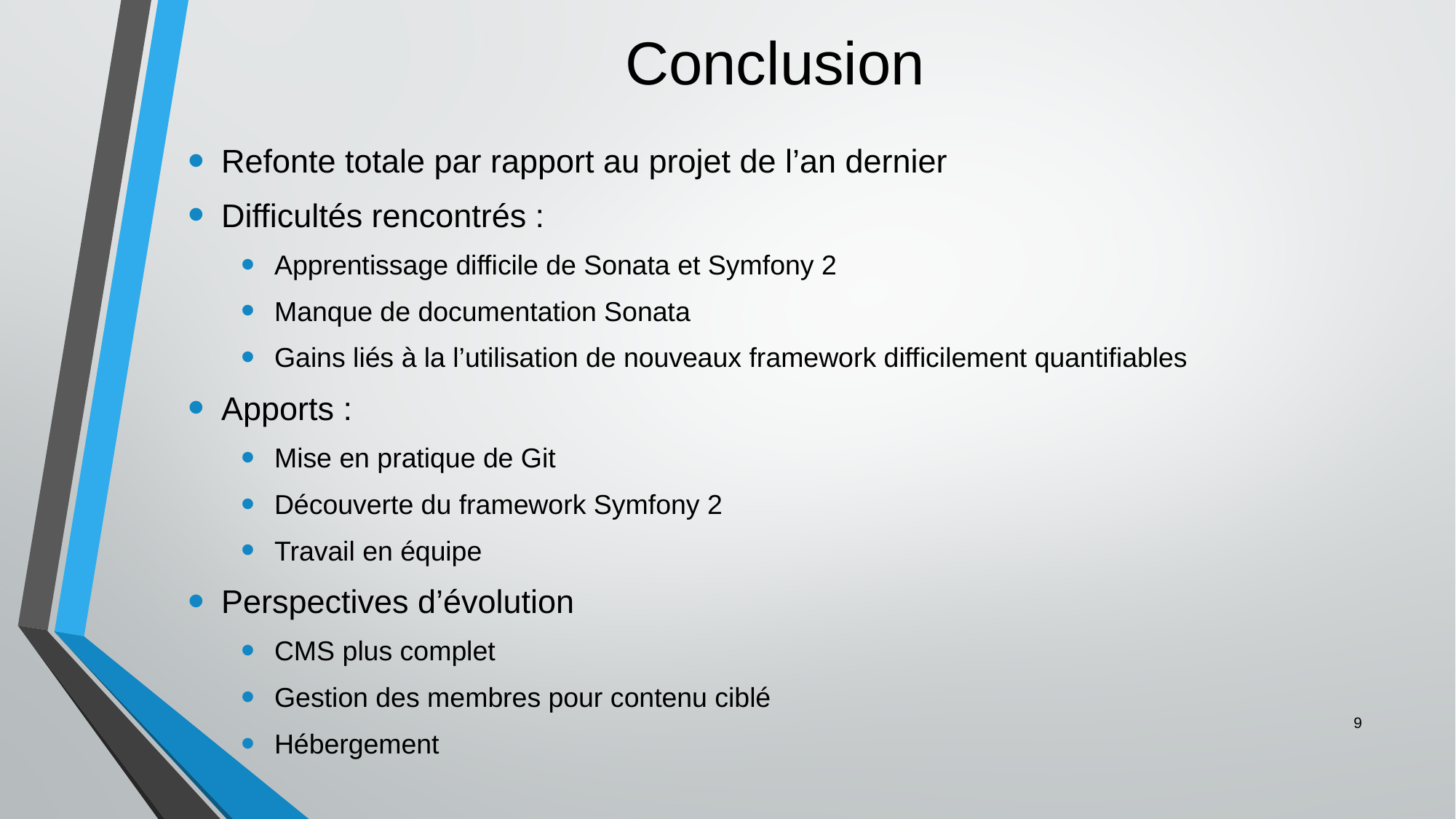

# Conclusion
Refonte totale par rapport au projet de l’an dernier
Difficultés rencontrés :
Apprentissage difficile de Sonata et Symfony 2
Manque de documentation Sonata
Gains liés à la l’utilisation de nouveaux framework difficilement quantifiables
Apports :
Mise en pratique de Git
Découverte du framework Symfony 2
Travail en équipe
Perspectives d’évolution
CMS plus complet
Gestion des membres pour contenu ciblé
Hébergement
9